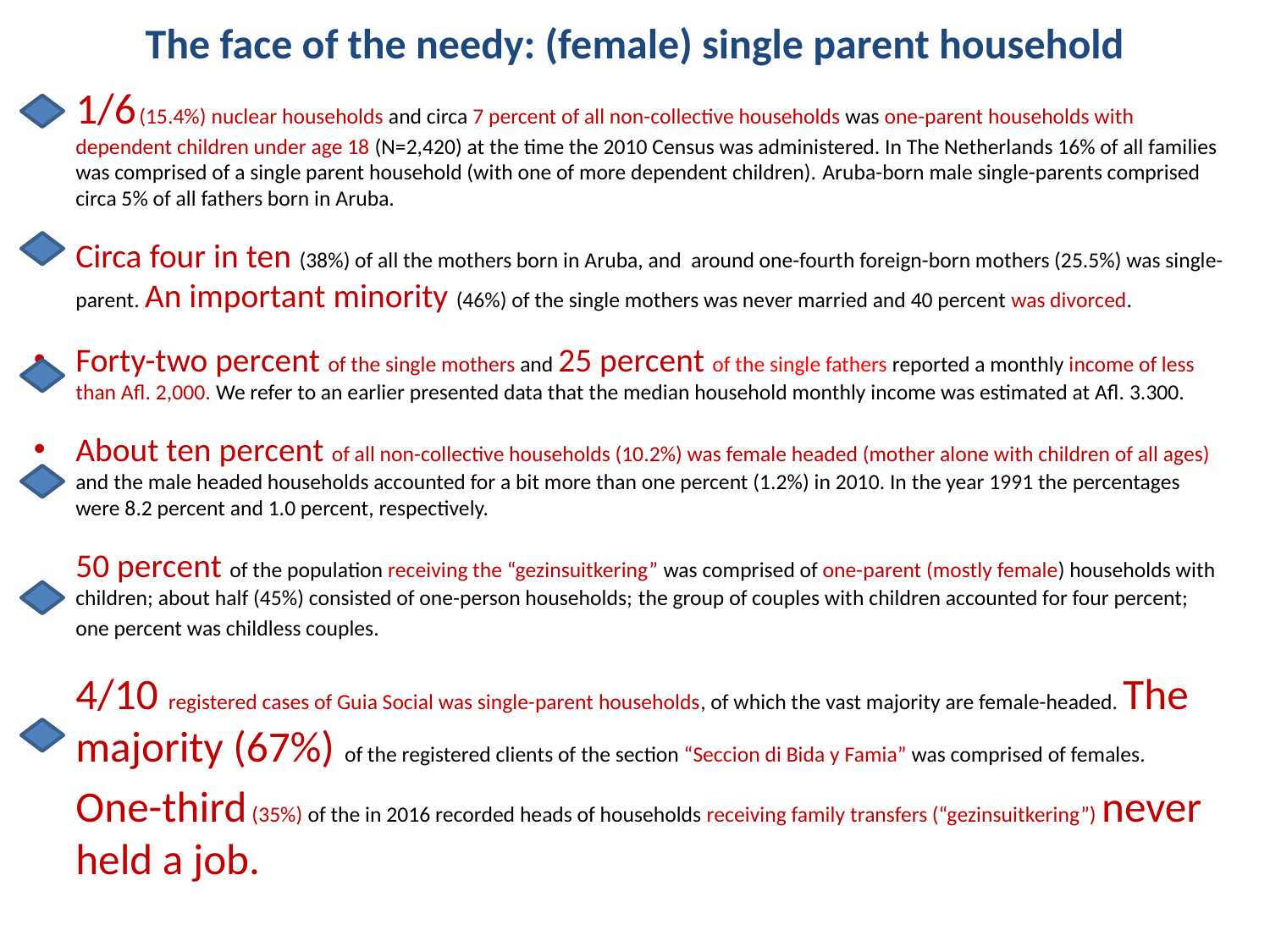

# The face of the needy: (female) single parent household
1/6 (15.4%) nuclear households and circa 7 percent of all non-collective households was one-parent households with dependent children under age 18 (N=2,420) at the time the 2010 Census was administered. In The Netherlands 16% of all families was comprised of a single parent household (with one of more dependent children). Aruba-born male single-parents comprised circa 5% of all fathers born in Aruba.

Circa four in ten (38%) of all the mothers born in Aruba, and  around one-fourth foreign-born mothers (25.5%) was single-parent. An important minority (46%) of the single mothers was never married and 40 percent was divorced.

Forty-two percent of the single mothers and 25 percent of the single fathers reported a monthly income of less than Afl. 2,000. We refer to an earlier presented data that the median household monthly income was estimated at Afl. 3.300.

About ten percent of all non-collective households (10.2%) was female headed (mother alone with children of all ages) and the male headed households accounted for a bit more than one percent (1.2%) in 2010. In the year 1991 the percentages were 8.2 percent and 1.0 percent, respectively.

	50 percent of the population receiving the “gezinsuitkering” was comprised of one-parent (mostly female) households with children; about half (45%) consisted of one-person households; the group of couples with children accounted for four percent;
	one percent was childless couples.

	4/10 registered cases of Guia Social was single-parent households, of which the vast majority are female-headed. The majority (67%) of the registered clients of the section “Seccion di Bida y Famia” was comprised of females.
	One-third (35%) of the in 2016 recorded heads of households receiving family transfers (“gezinsuitkering”) never held a job.